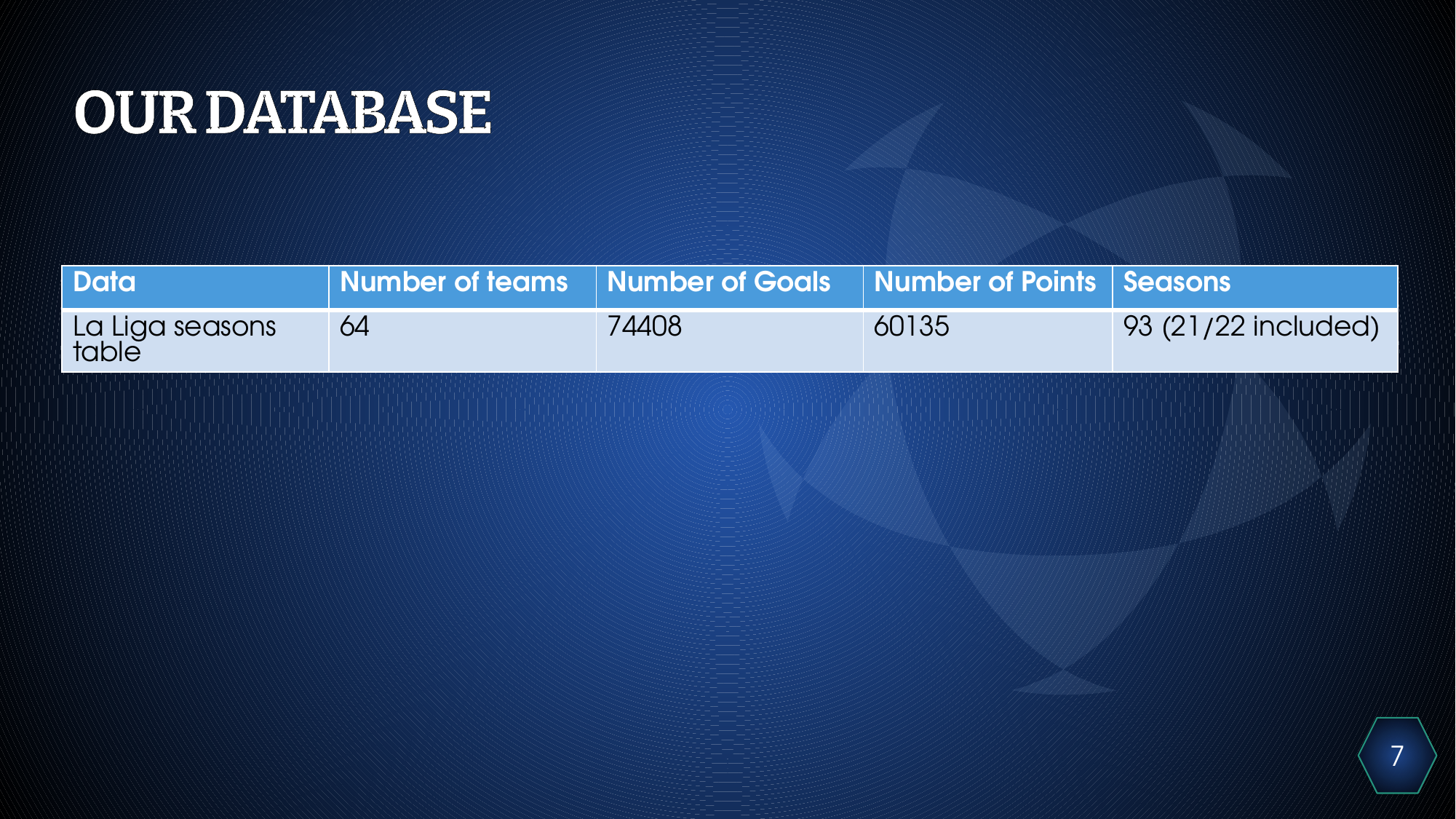

# OUR DATABASE
| Data | Number of teams | Number of Goals | Number of Points | Seasons |
| --- | --- | --- | --- | --- |
| La Liga seasons table | 64 | 74408 | 60135 | 93 (21/22 included) |
7